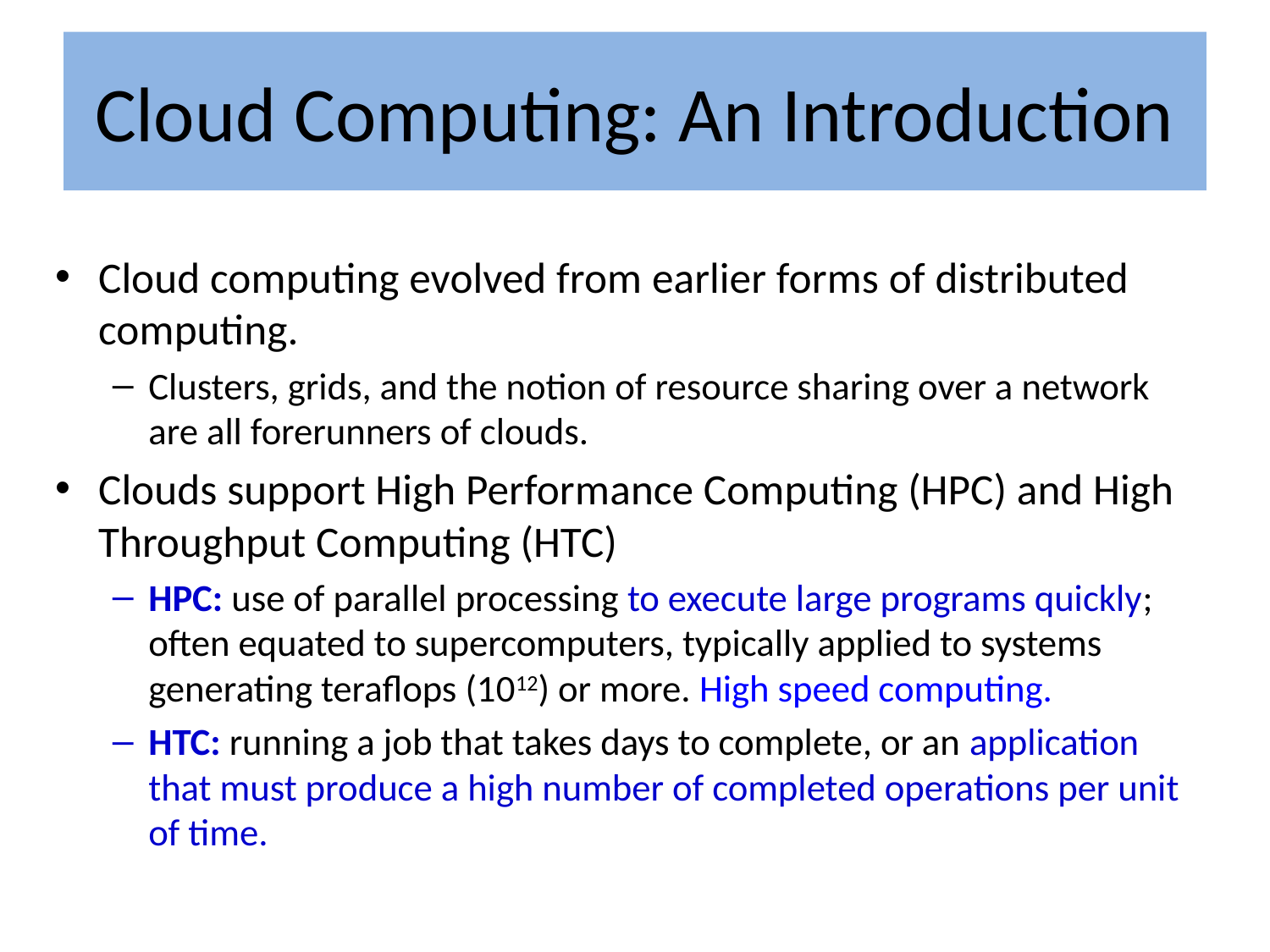

# Cloud Computing: An Introduction
Cloud computing evolved from earlier forms of distributed computing.
Clusters, grids, and the notion of resource sharing over a network are all forerunners of clouds.
Clouds support High Performance Computing (HPC) and High Throughput Computing (HTC)
HPC: use of parallel processing to execute large programs quickly; often equated to supercomputers, typically applied to systems generating teraflops (1012) or more. High speed computing.
HTC: running a job that takes days to complete, or an application that must produce a high number of completed operations per unit of time.